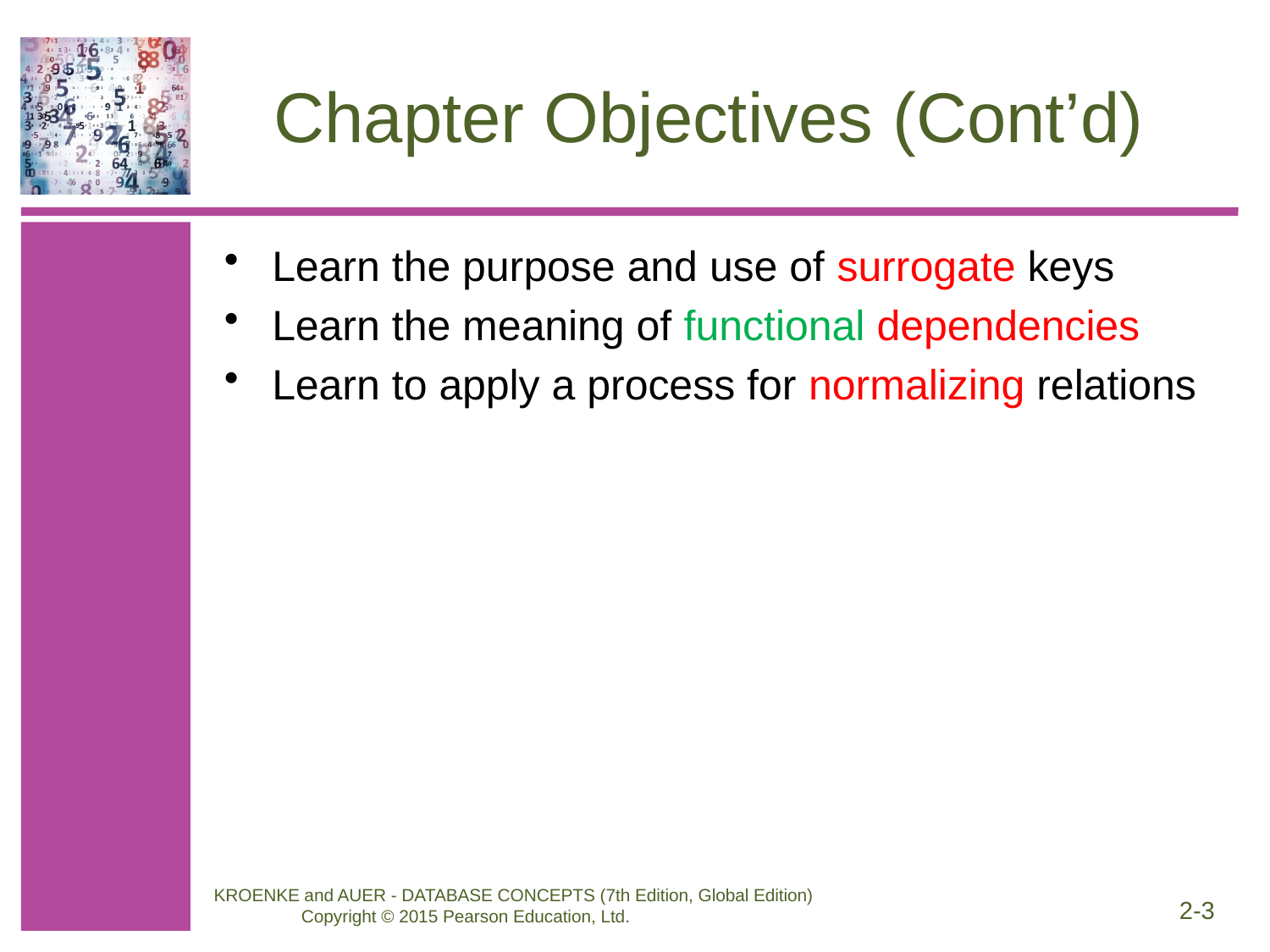

# Chapter Objectives (Cont’d)
Learn the purpose and use of surrogate keys
Learn the meaning of functional dependencies
Learn to apply a process for normalizing relations

KROENKE and AUER - DATABASE CONCEPTS (7th Edition, Global Edition)                                      Copyright © 2015 Pearson Education, Ltd.
2-3